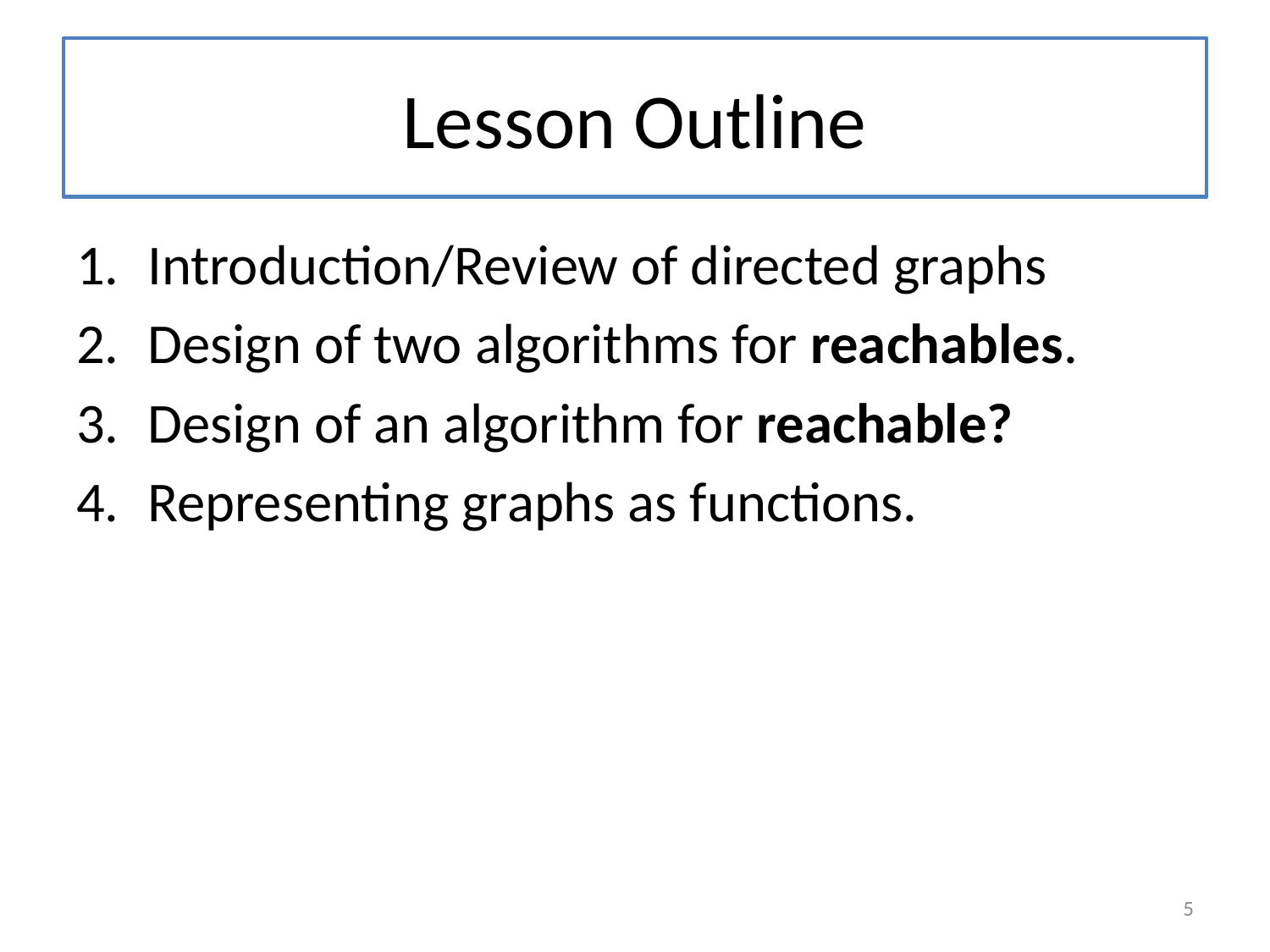

# Lesson Outline
Introduction/Review of directed graphs
Design of two algorithms for reachables.
Design of an algorithm for reachable?
Representing graphs as functions.

5